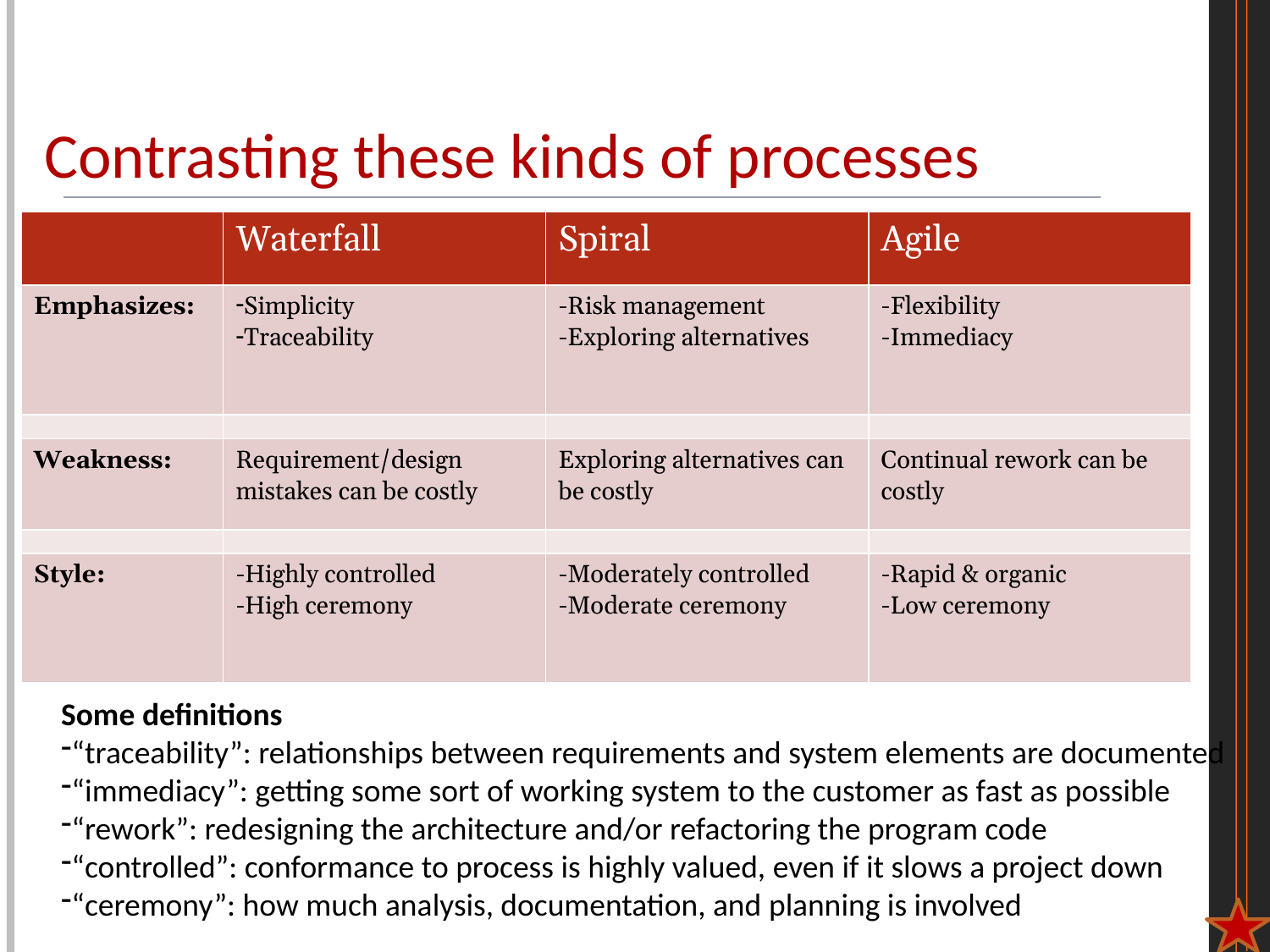

# Contrasting these kinds of processes
|  | Waterfall | Spiral | Agile |
| --- | --- | --- | --- |
| Emphasizes: | Simplicity Traceability | -Risk management -Exploring alternatives | -Flexibility -Immediacy |
|  |  |  |  |
| Weakness: | Requirement/design mistakes can be costly | Exploring alternatives can be costly | Continual rework can be costly |
|  |  |  |  |
| Style: | -Highly controlled -High ceremony | -Moderately controlled -Moderate ceremony | -Rapid & organic -Low ceremony |
Some definitions
“traceability”: relationships between requirements and system elements are documented
“immediacy”: getting some sort of working system to the customer as fast as possible
“rework”: redesigning the architecture and/or refactoring the program code
“controlled”: conformance to process is highly valued, even if it slows a project down
“ceremony”: how much analysis, documentation, and planning is involved